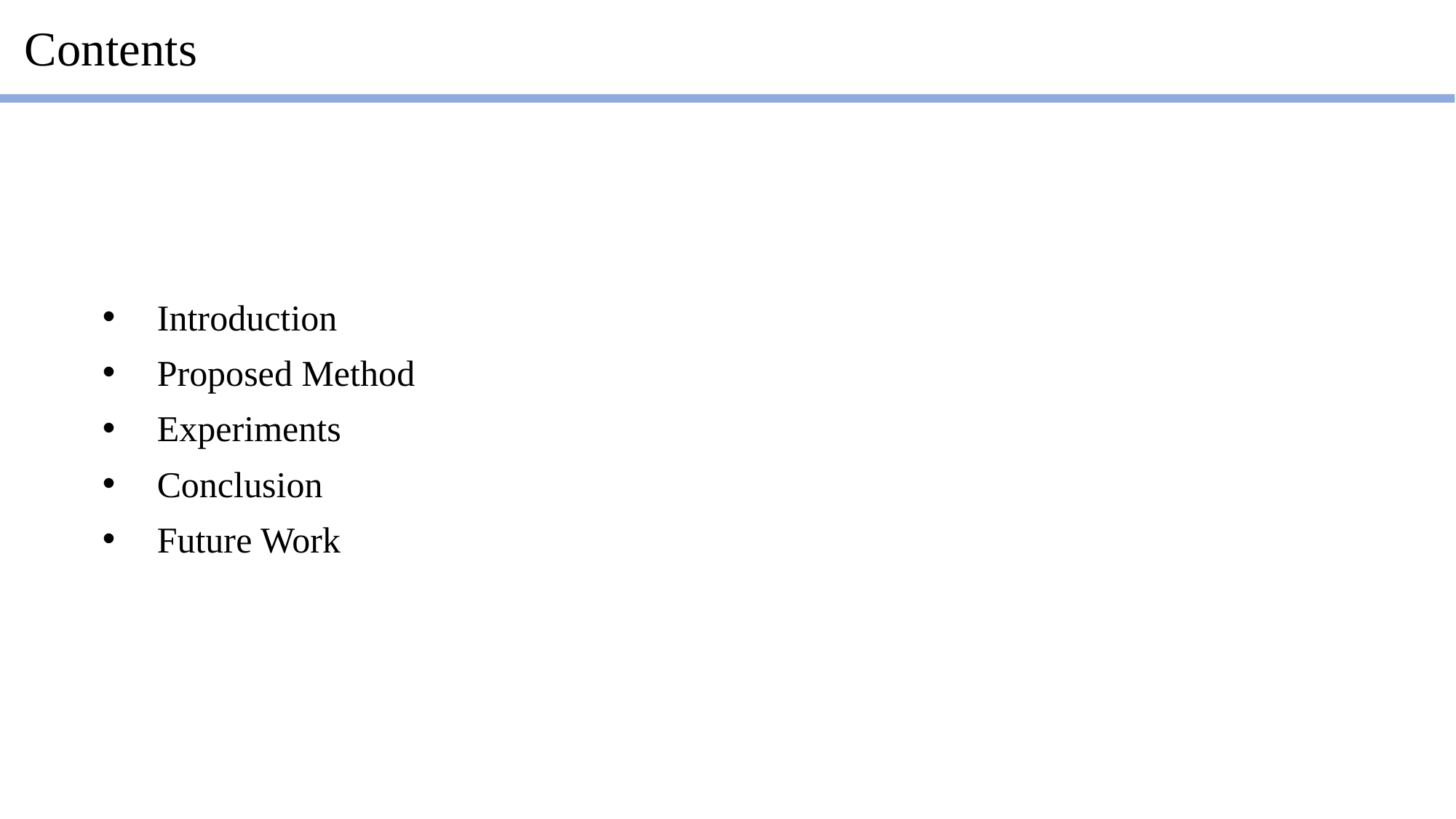

Contents

Introduction
Proposed Method
Experiments
Conclusion
Future Work